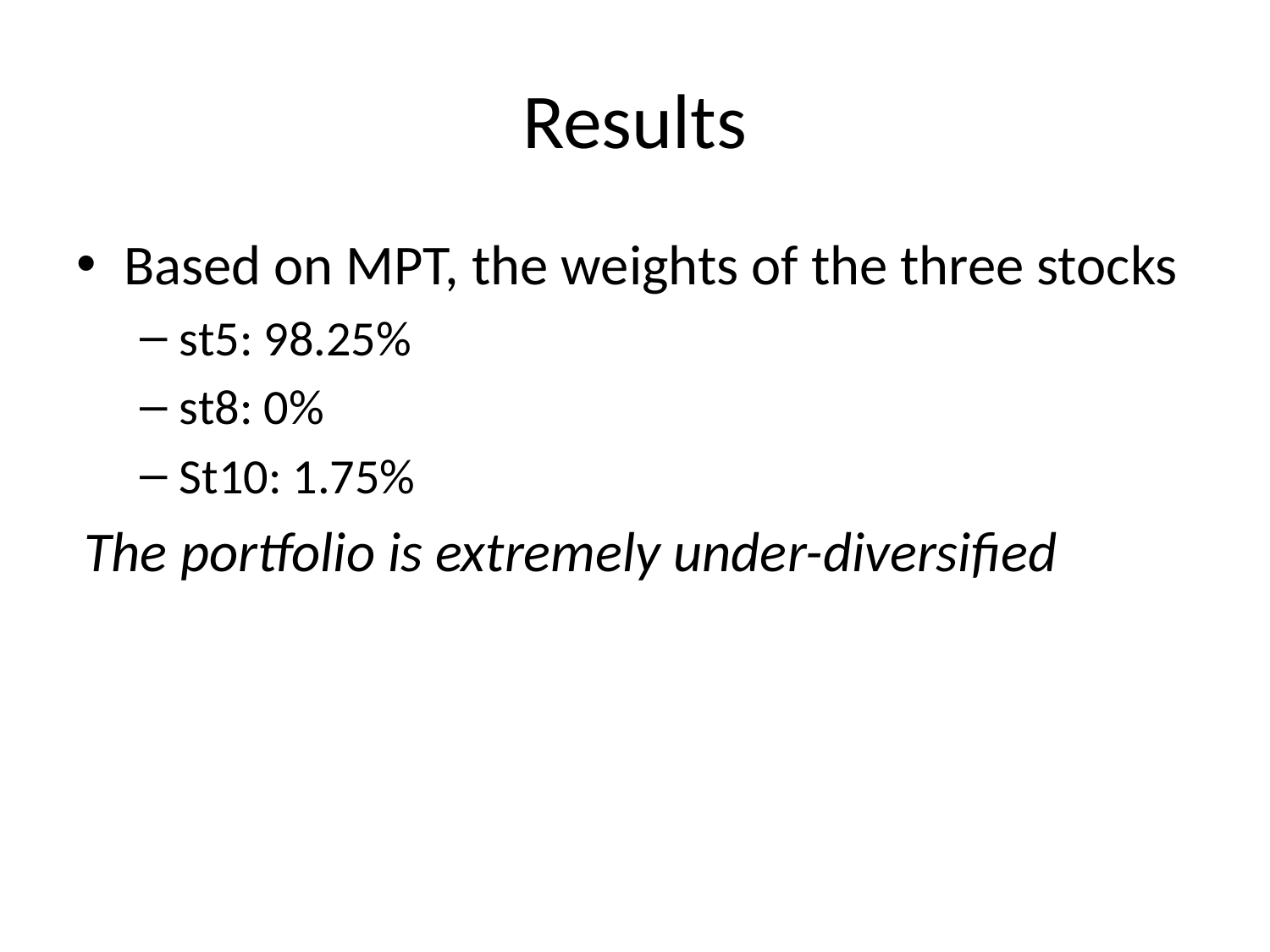

# Results
Based on MPT, the weights of the three stocks
st5: 98.25%
st8: 0%
St10: 1.75%
The portfolio is extremely under-diversified